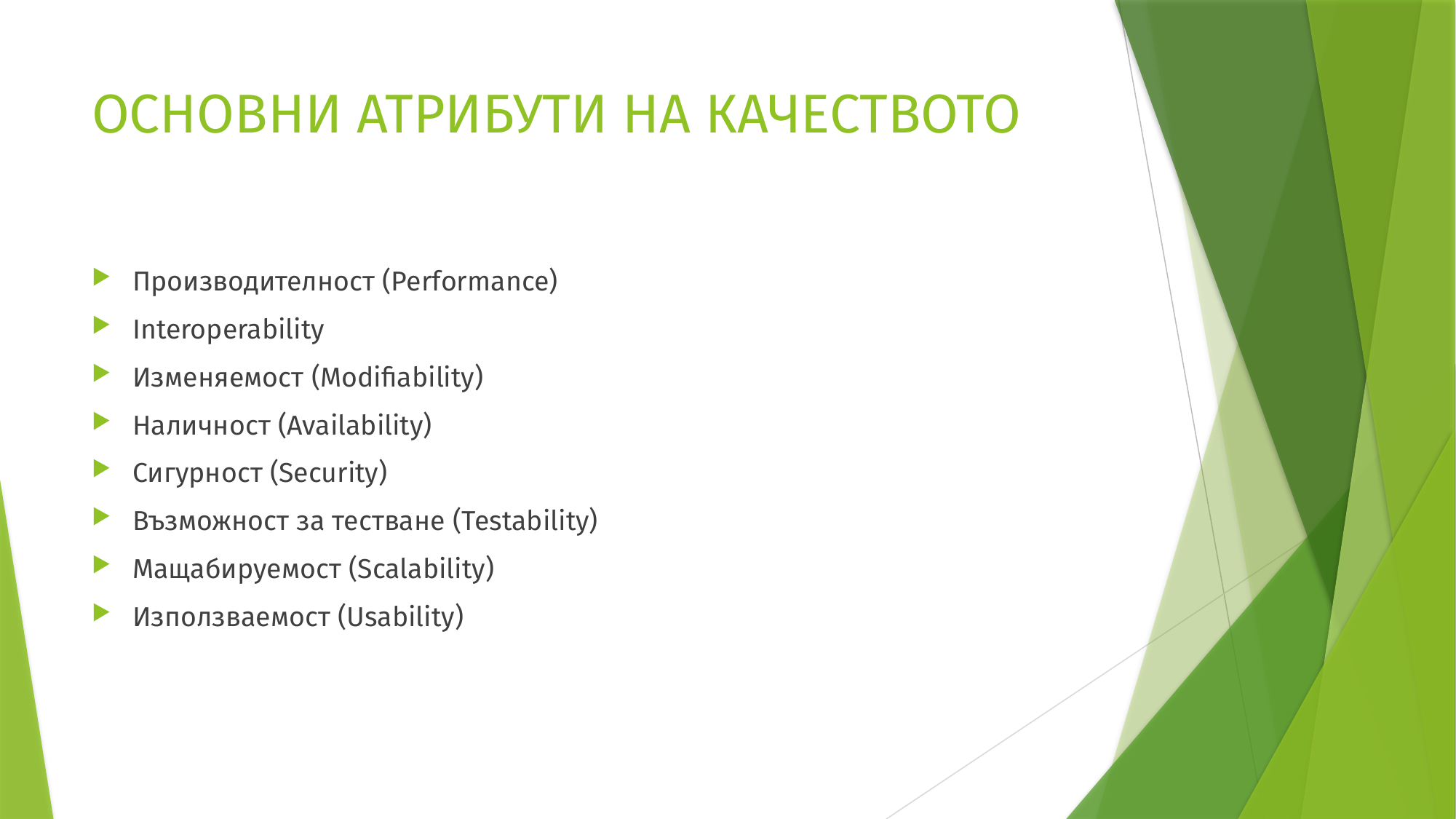

# ОСНОВНИ АТРИБУТИ НА КАЧЕСТВОТО
Производителност (Performance)
Interoperability
Изменяемост (Modifiability)
Наличност (Availability)
Сигурност (Security)
Възможност за тестване (Testability)
Мащабируемост (Scalability)
Използваемост (Usability)